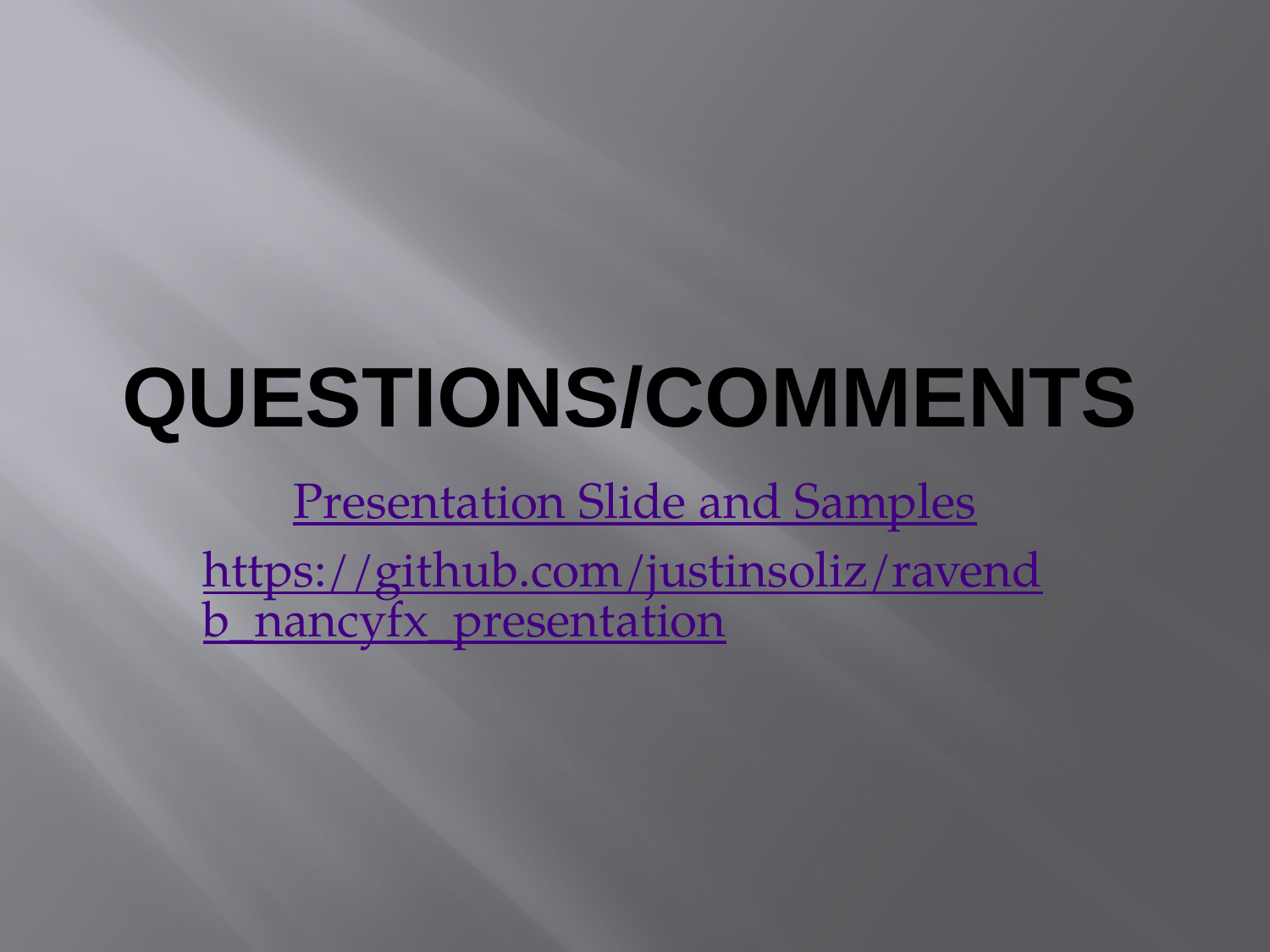

# Questions/Comments
Presentation Slide and Samples
https://github.com/justinsoliz/ravendb_nancyfx_presentation